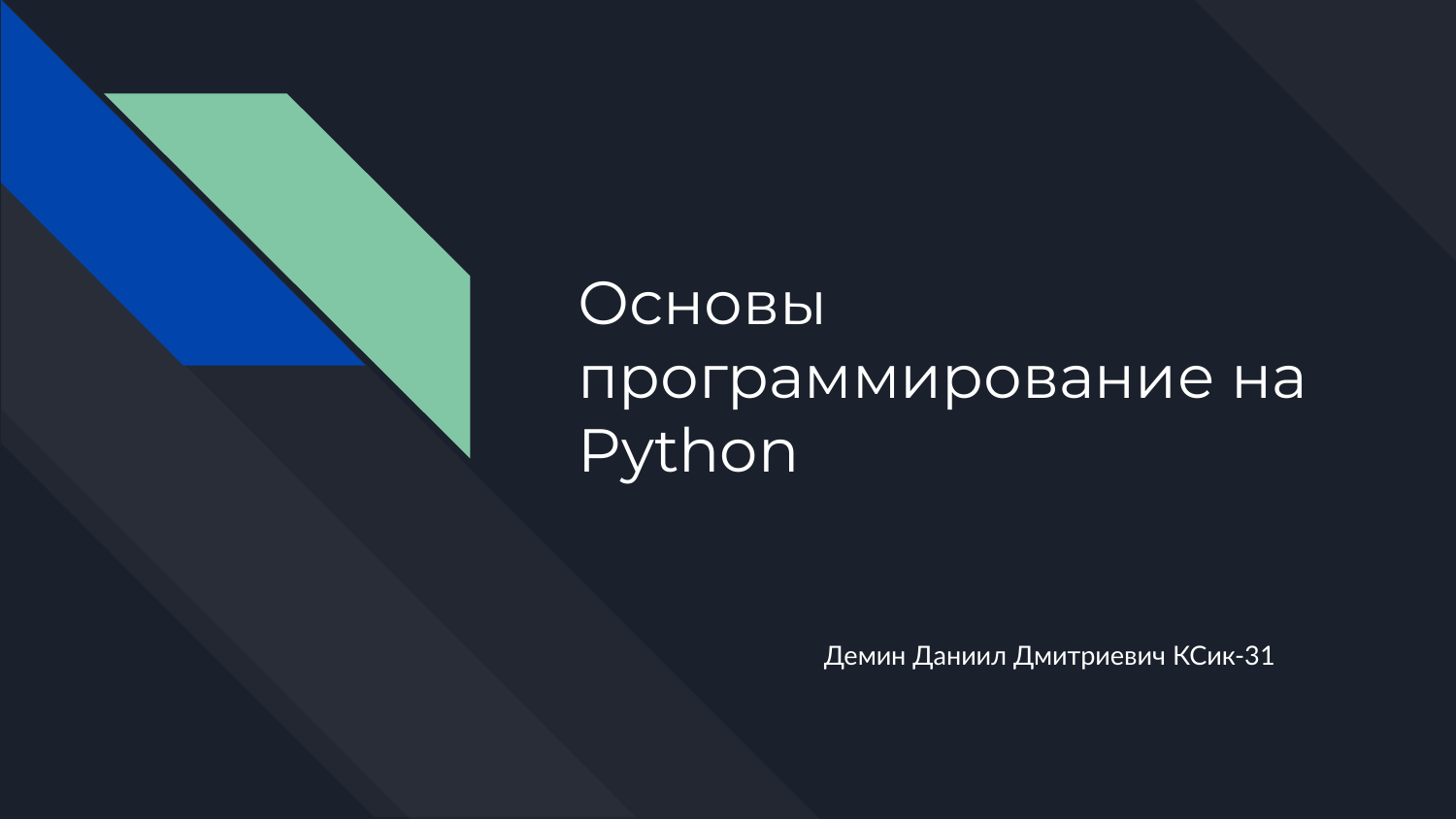

# Основы программирование на Python
Демин Даниил Дмитриевич КСик-31